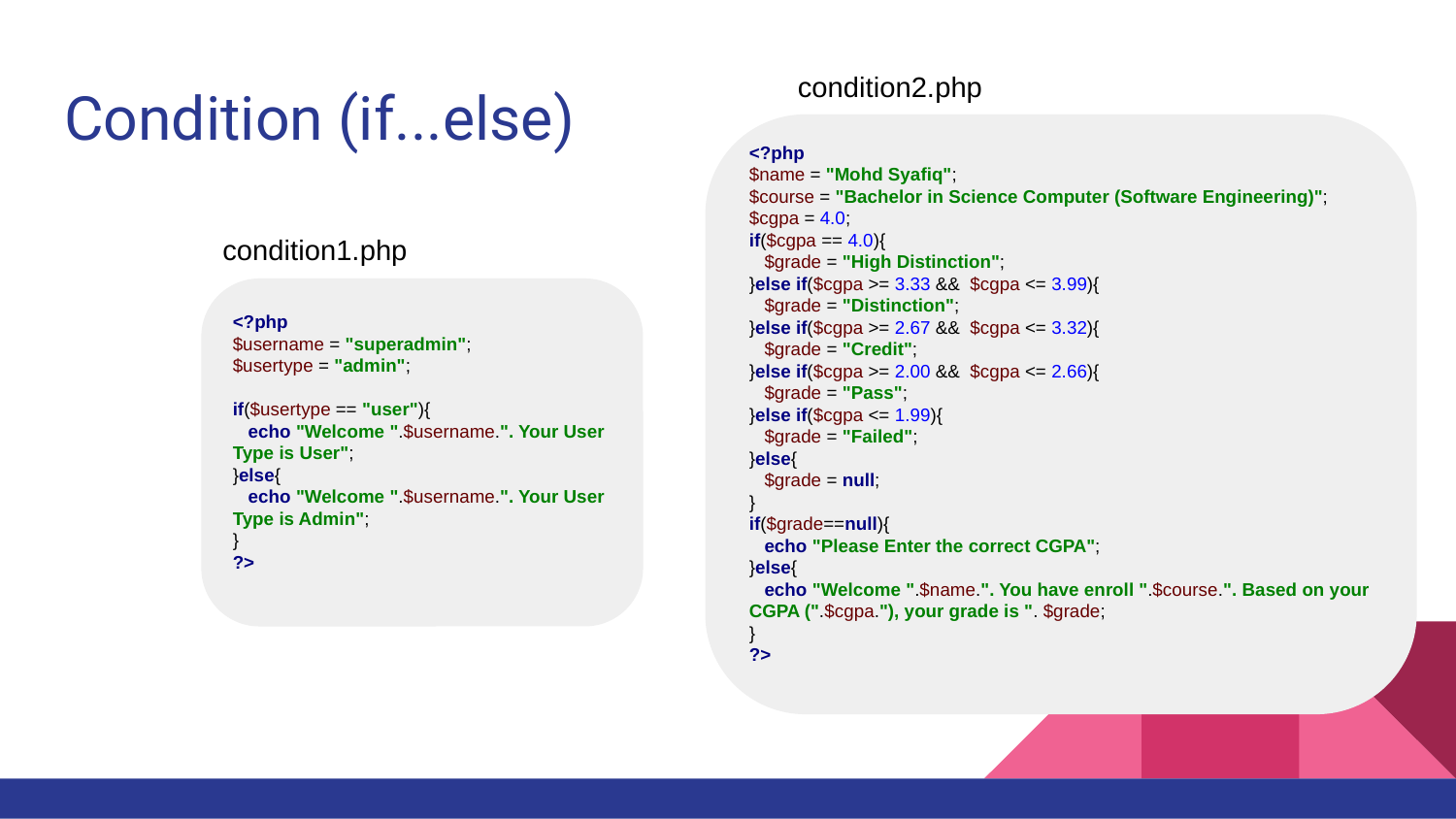

condition2.php
# Condition (if...else)
<?php
$name = "Mohd Syafiq";
$course = "Bachelor in Science Computer (Software Engineering)";
$cgpa = 4.0;
if($cgpa == 4.0){
   $grade = "High Distinction";
}else if($cgpa >= 3.33 &&  $cgpa <= 3.99){
   $grade = "Distinction";
}else if($cgpa >= 2.67 &&  $cgpa <= 3.32){
   $grade = "Credit";
}else if($cgpa >= 2.00 &&  $cgpa <= 2.66){
   $grade = "Pass";
}else if($cgpa <= 1.99){
   $grade = "Failed";
}else{
   $grade = null;
}
if($grade==null){
   echo "Please Enter the correct CGPA";
}else{
   echo "Welcome ".$name.". You have enroll ".$course.". Based on your CGPA (".$cgpa."), your grade is ". $grade;
}
?>

condition1.php
<?php
$username = "superadmin";
$usertype = "admin";

if($usertype == "user"){
   echo "Welcome ".$username.". Your User Type is User";
}else{
   echo "Welcome ".$username.". Your User Type is Admin";
}
?>